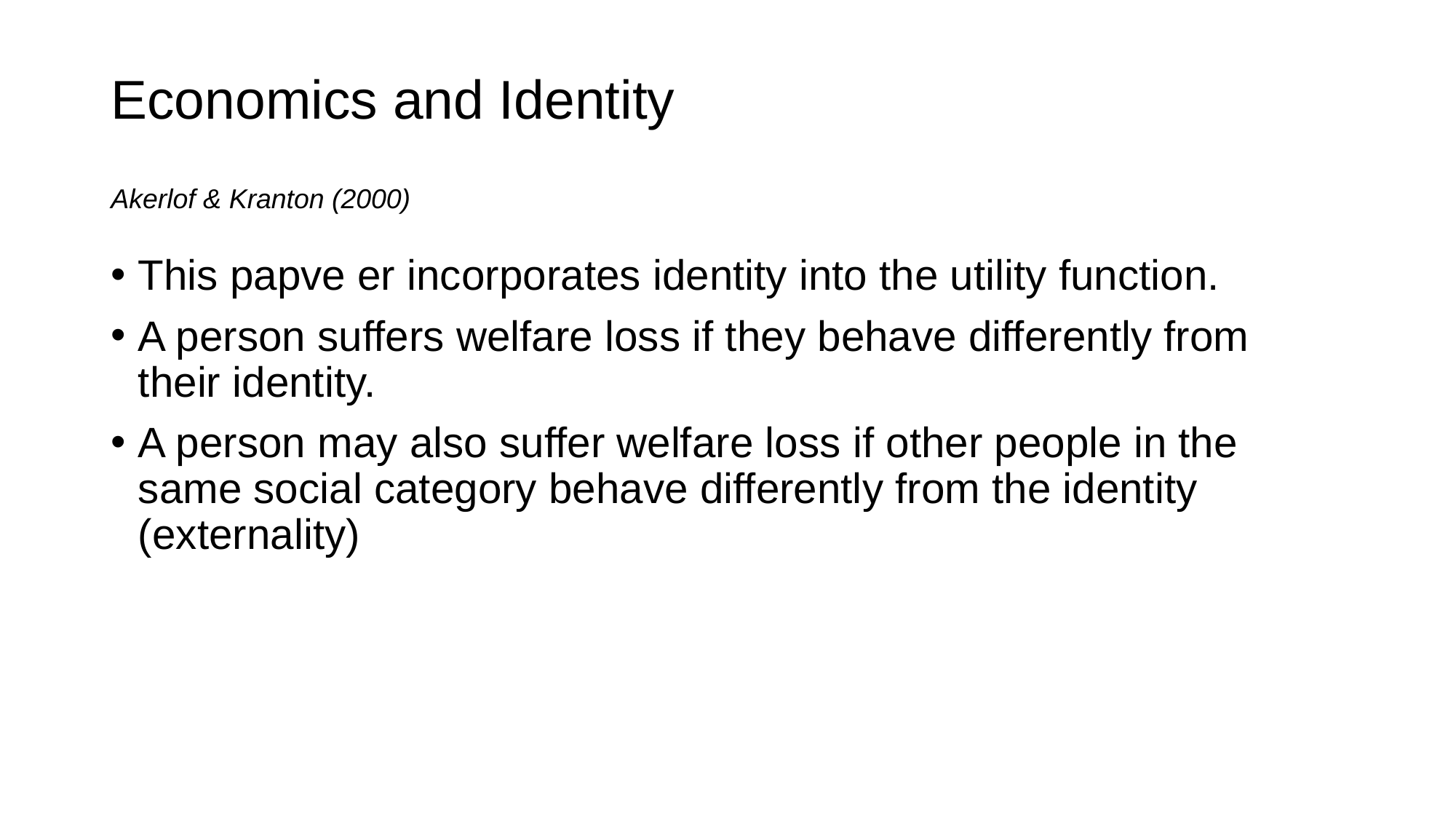

# Economics and Identity
Akerlof & Kranton (2000)
This papve er incorporates identity into the utility function.
A person suffers welfare loss if they behave differently from their identity.
A person may also suffer welfare loss if other people in the same social category behave differently from the identity (externality)